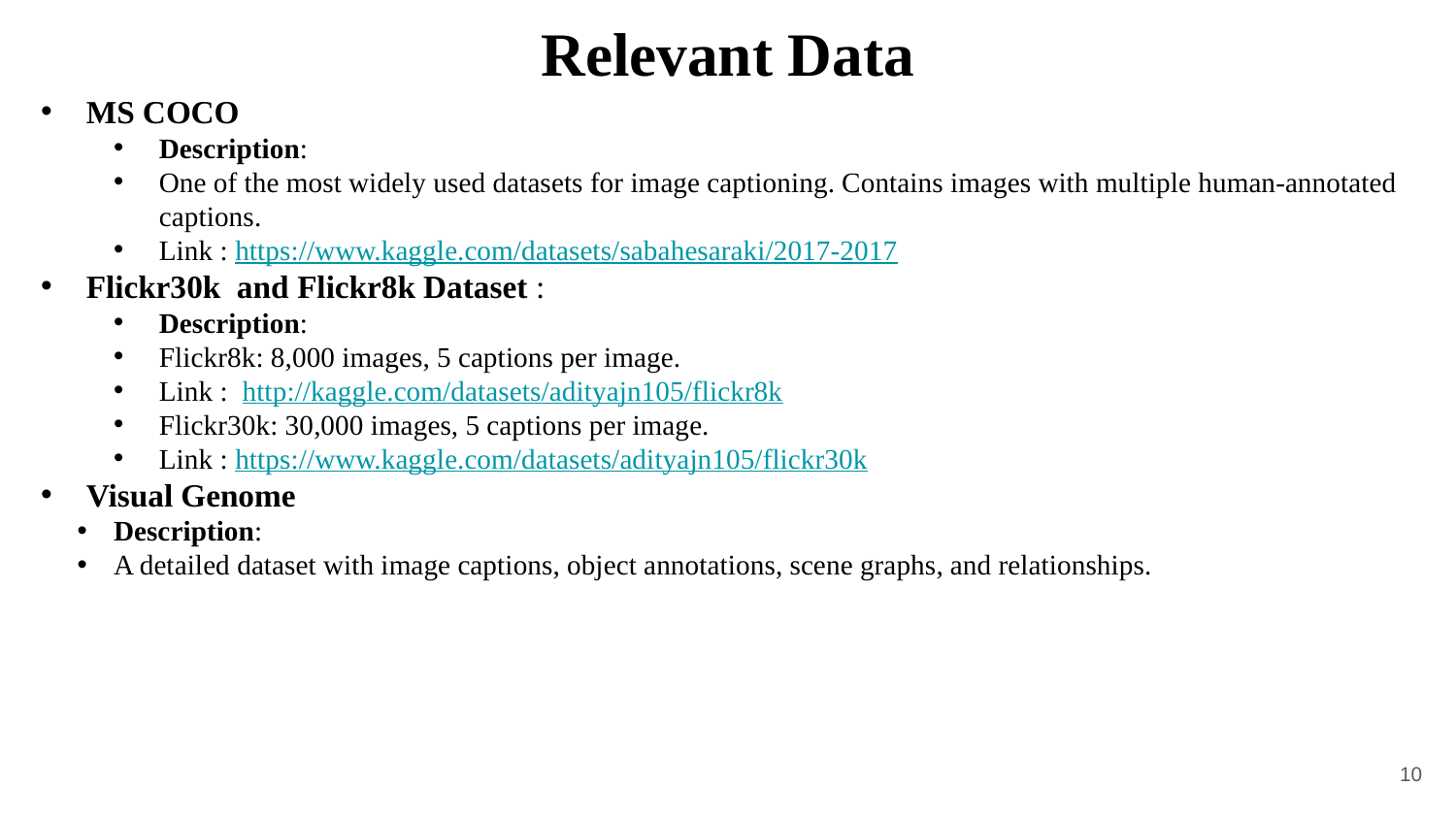

# Relevant Data
MS COCO
Description:
One of the most widely used datasets for image captioning. Contains images with multiple human-annotated captions.
Link : https://www.kaggle.com/datasets/sabahesaraki/2017-2017
Flickr30k  and Flickr8k Dataset :
Description:
Flickr8k: 8,000 images, 5 captions per image.
Link :  http://kaggle.com/datasets/adityajn105/flickr8k
Flickr30k: 30,000 images, 5 captions per image.
Link : https://www.kaggle.com/datasets/adityajn105/flickr30k
Visual Genome
Description:
A detailed dataset with image captions, object annotations, scene graphs, and relationships.

10